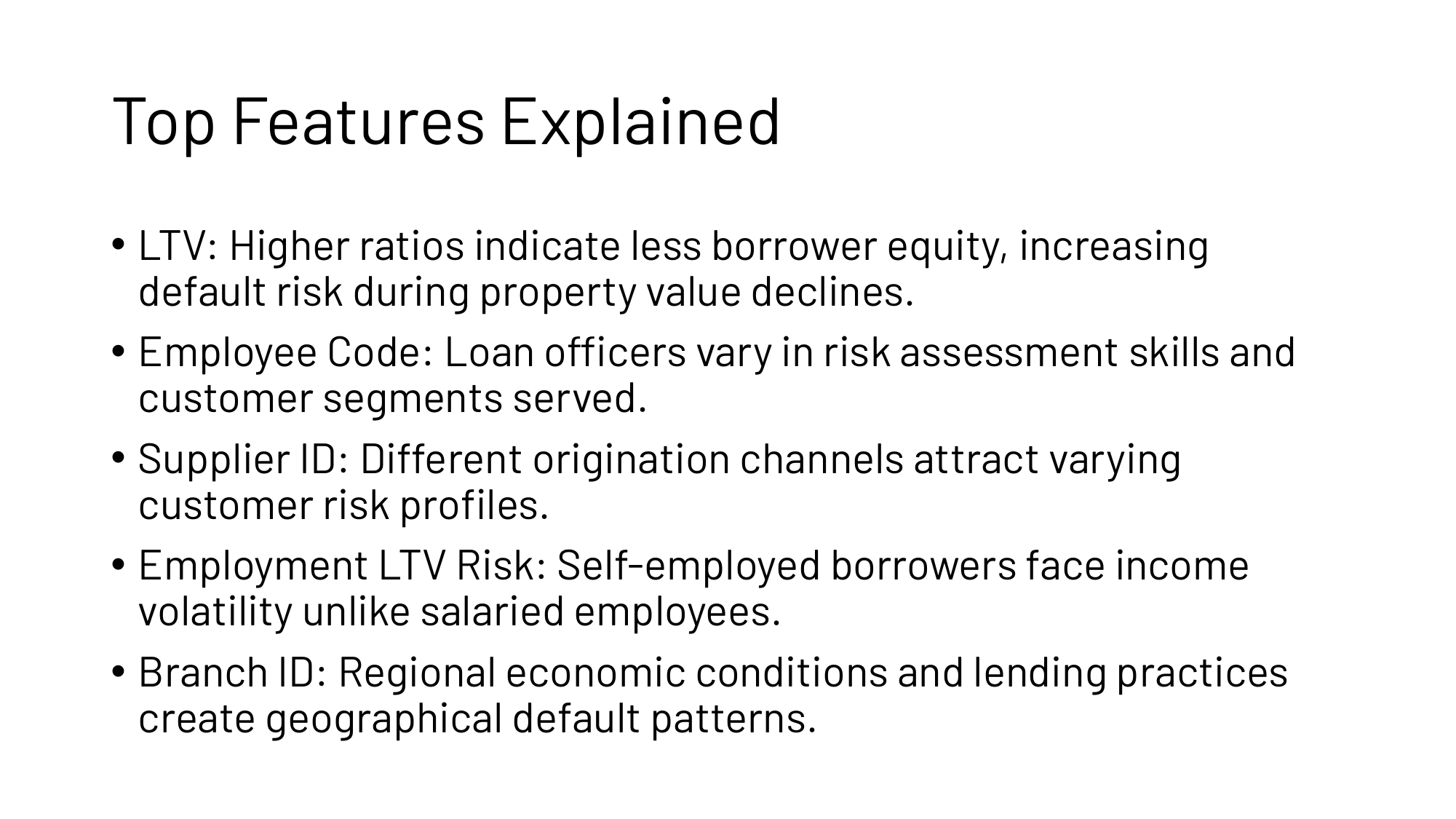

# Top Features Explained
LTV: Higher ratios indicate less borrower equity, increasing default risk during property value declines.
Employee Code: Loan officers vary in risk assessment skills and customer segments served.
Supplier ID: Different origination channels attract varying customer risk profiles.
Employment LTV Risk: Self-employed borrowers face income volatility unlike salaried employees.
Branch ID: Regional economic conditions and lending practices create geographical default patterns.